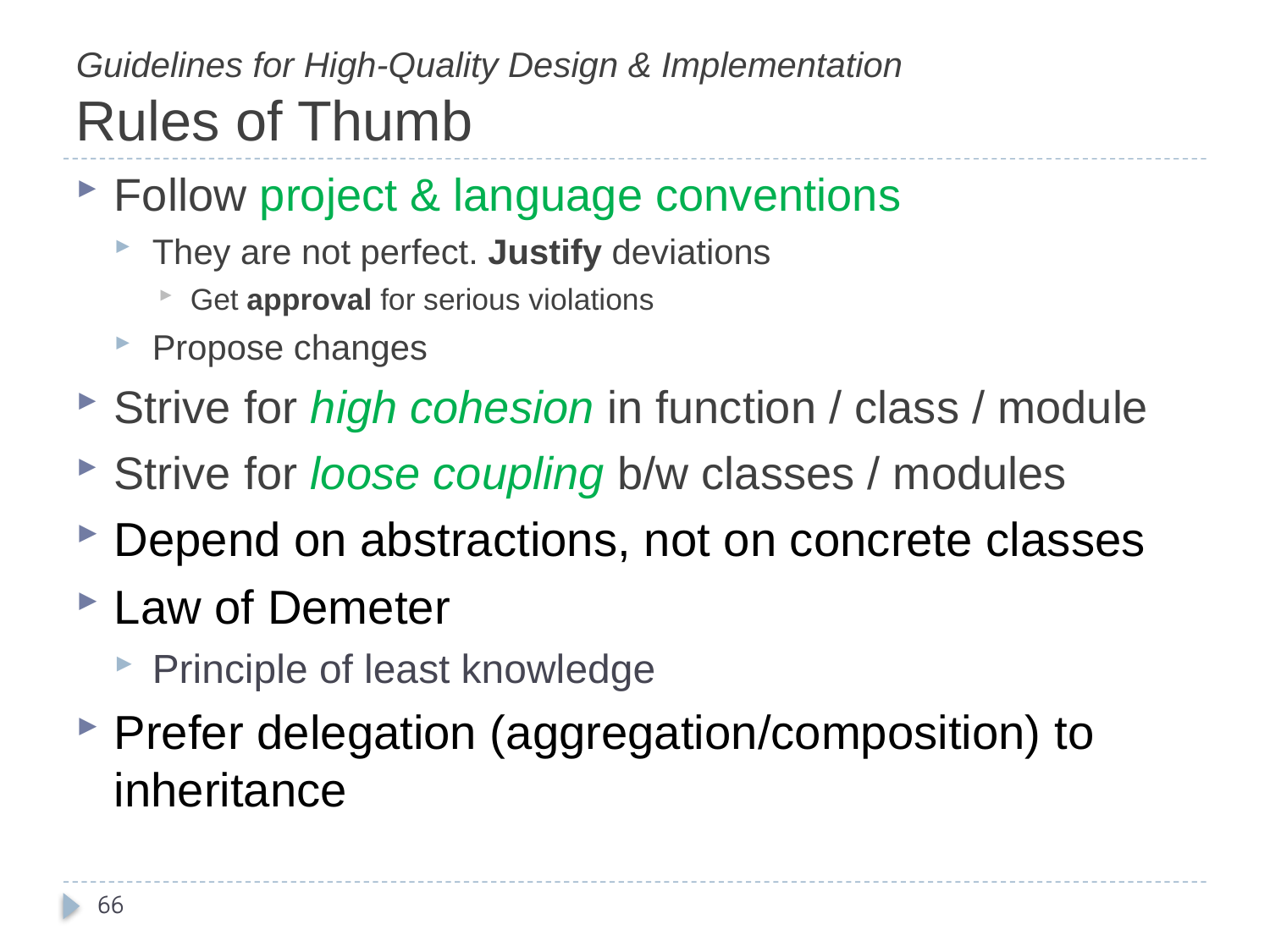

# Guidelines for High-Quality Design & Implementation Rules of Thumb
Follow project & language conventions
They are not perfect. Justify deviations
Get approval for serious violations
Propose changes
Strive for high cohesion in function / class / module
Strive for loose coupling b/w classes / modules
Depend on abstractions, not on concrete classes
Law of Demeter
Principle of least knowledge
Prefer delegation (aggregation/composition) to inheritance
66